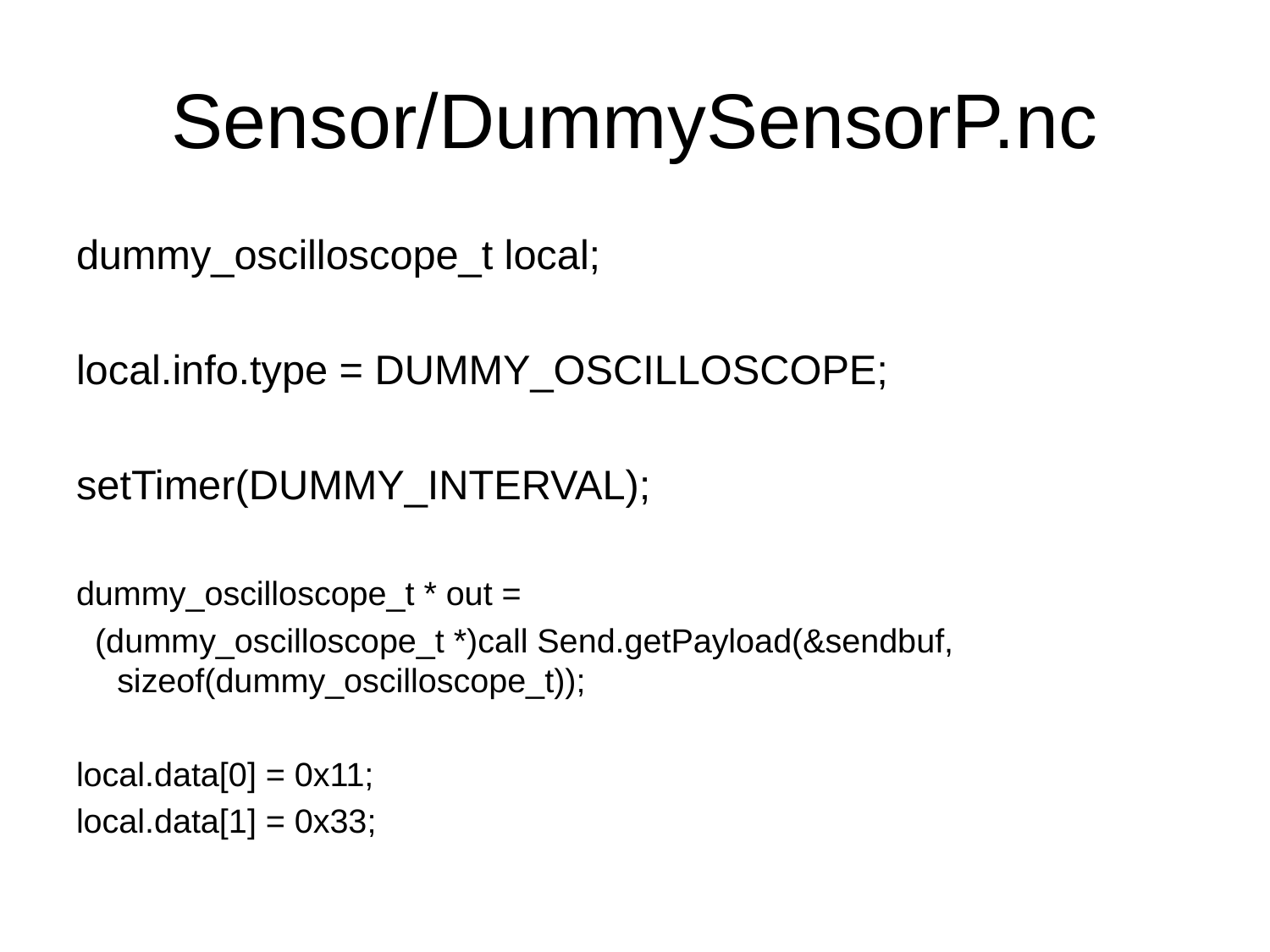

# Sensor/DummySensorP.nc
dummy_oscilloscope_t local;

local.info.type = DUMMY_OSCILLOSCOPE;

setTimer(DUMMY_INTERVAL);

dummy_oscilloscope_t * out =
  (dummy_oscilloscope_t *)call Send.getPayload(&sendbuf, sizeof(dummy_oscilloscope_t));

local.data[0] = 0x11;
local.data[1] = 0x33;